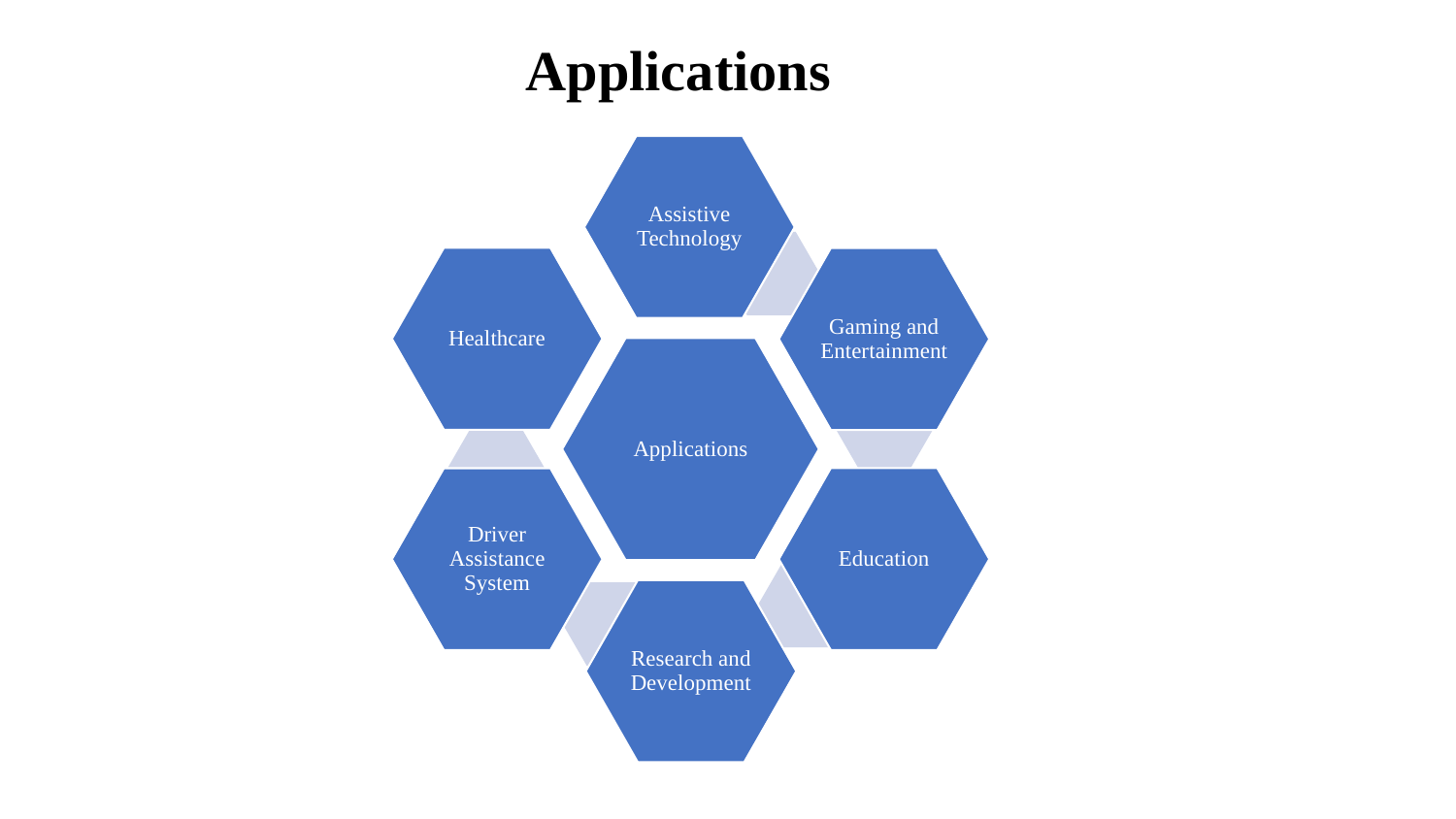

Applications
Applications
Assistive Technology
Gaming and Entertainment
Education
Research and Development
Driver Assistance System
Healthcare